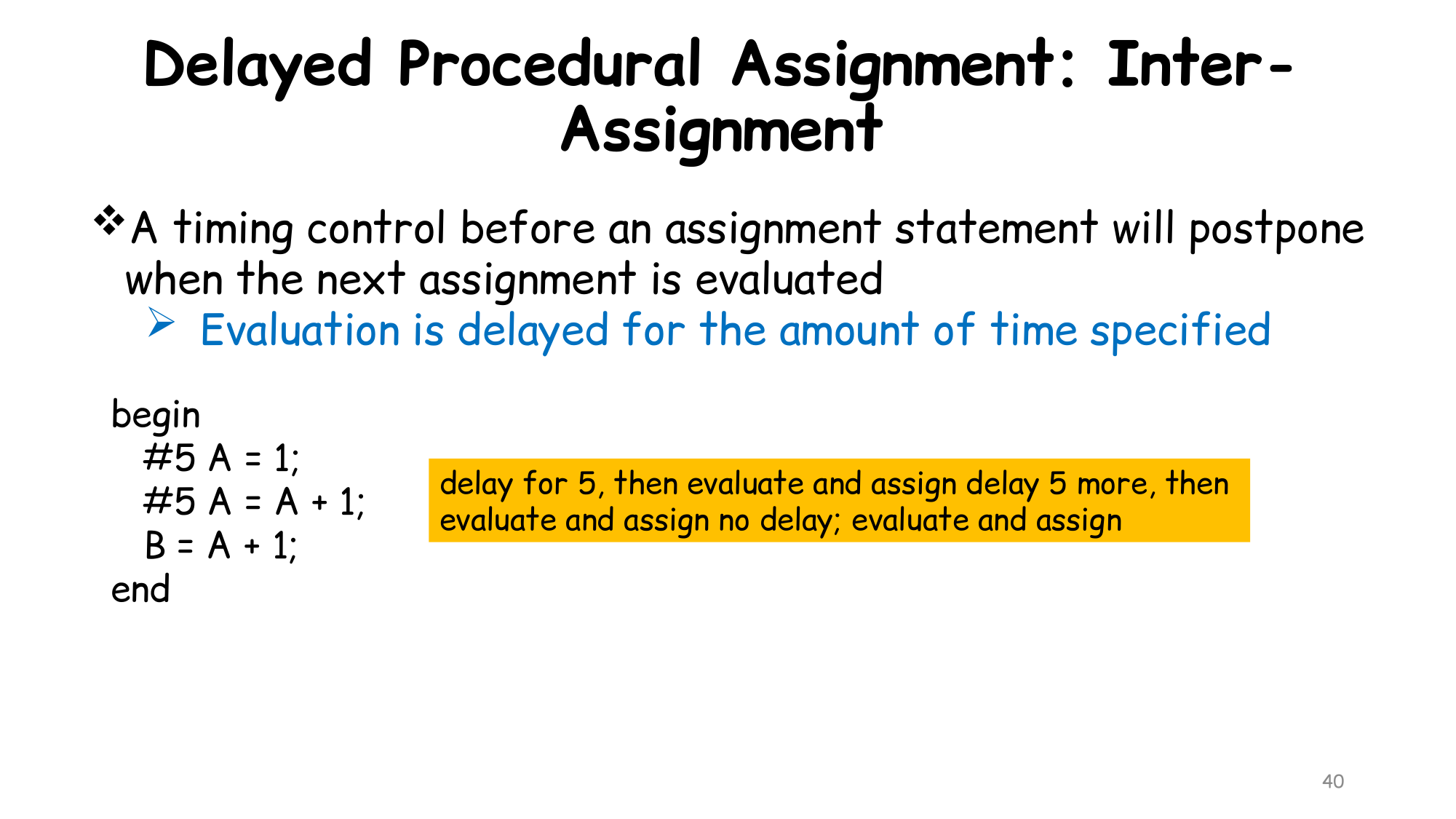

# Delayed Procedural Assignment: Inter-Assignment
A timing control before an assignment statement will postpone when the next assignment is evaluated
Evaluation is delayed for the amount of time specified
begin
   #5 A = 1;
   #5 A = A + 1;
   B = A + 1;
end
delay for 5, then evaluate and assign delay 5 more, then evaluate and assign no delay; evaluate and assign
40